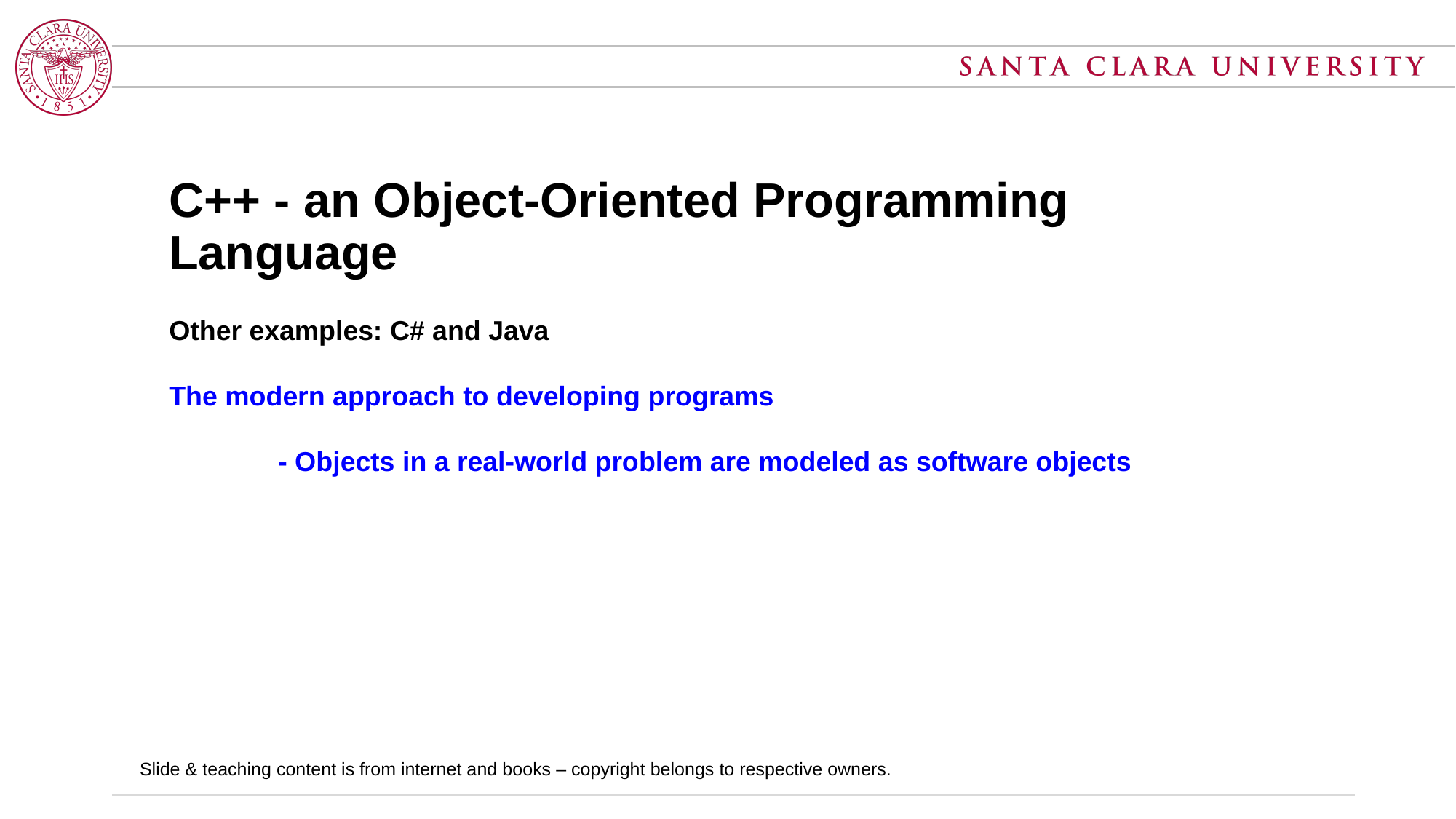

C++ - an Object-Oriented Programming Language

Other examples: C# and Java

The modern approach to developing programs

	- Objects in a real-world problem are modeled as software objects

Slide & teaching content is from internet and books – copyright belongs to respective owners.